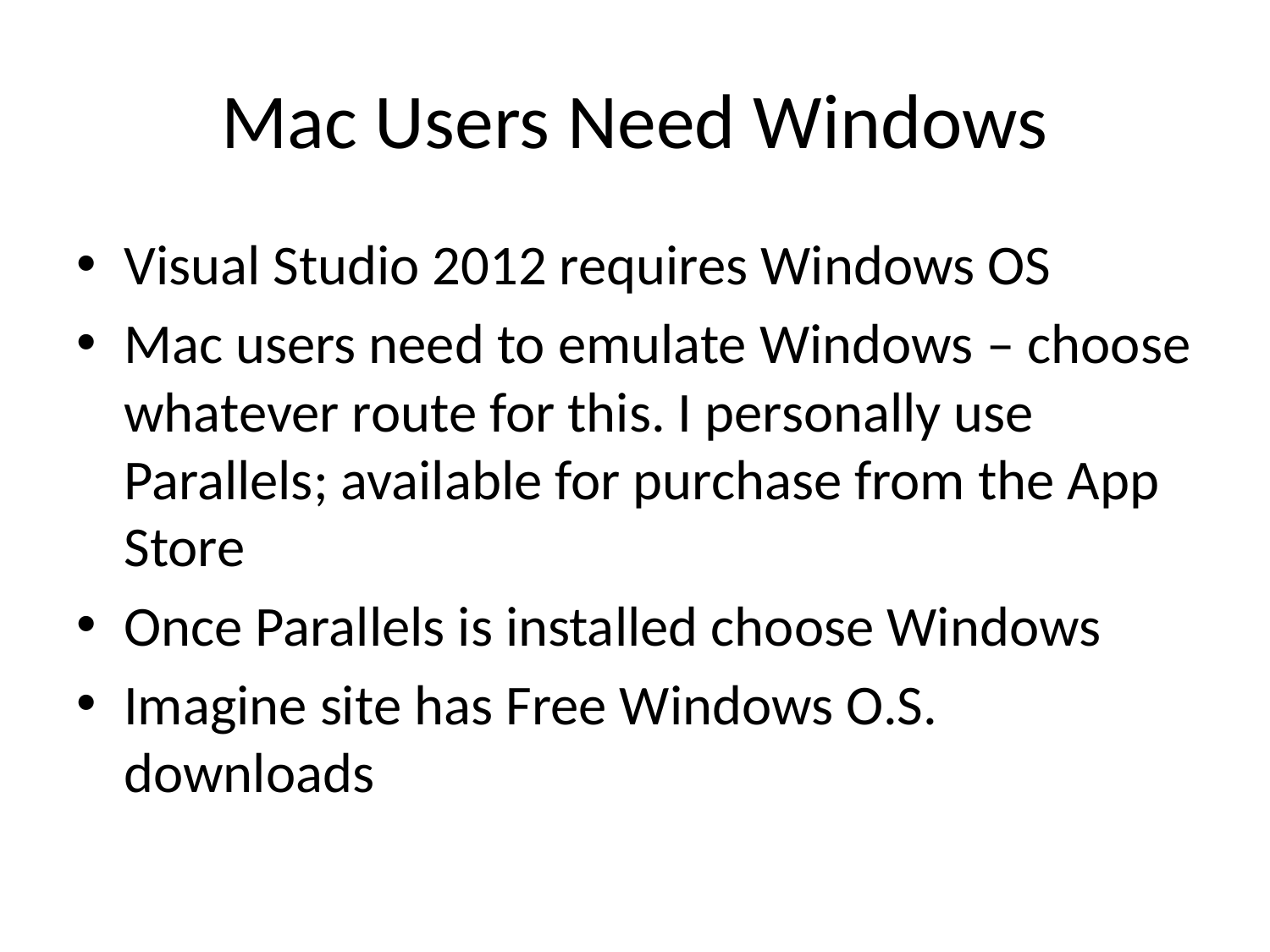

# Mac Users Need Windows
Visual Studio 2012 requires Windows OS
Mac users need to emulate Windows – choose whatever route for this. I personally use Parallels; available for purchase from the App Store
Once Parallels is installed choose Windows
Imagine site has Free Windows O.S. downloads